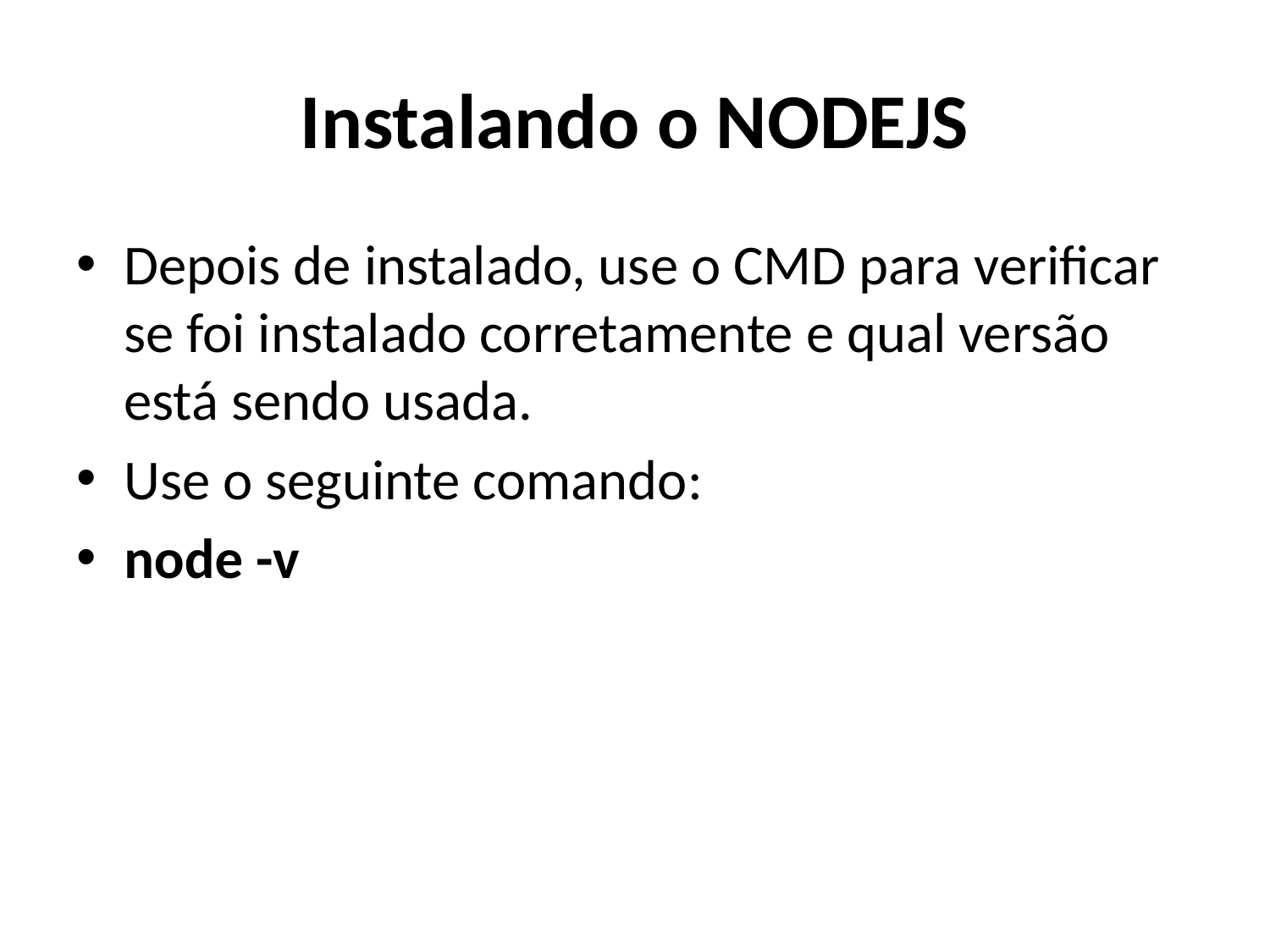

# Instalando o NODEJS
Depois de instalado, use o CMD para verificar se foi instalado corretamente e qual versão está sendo usada.
Use o seguinte comando:
node -v